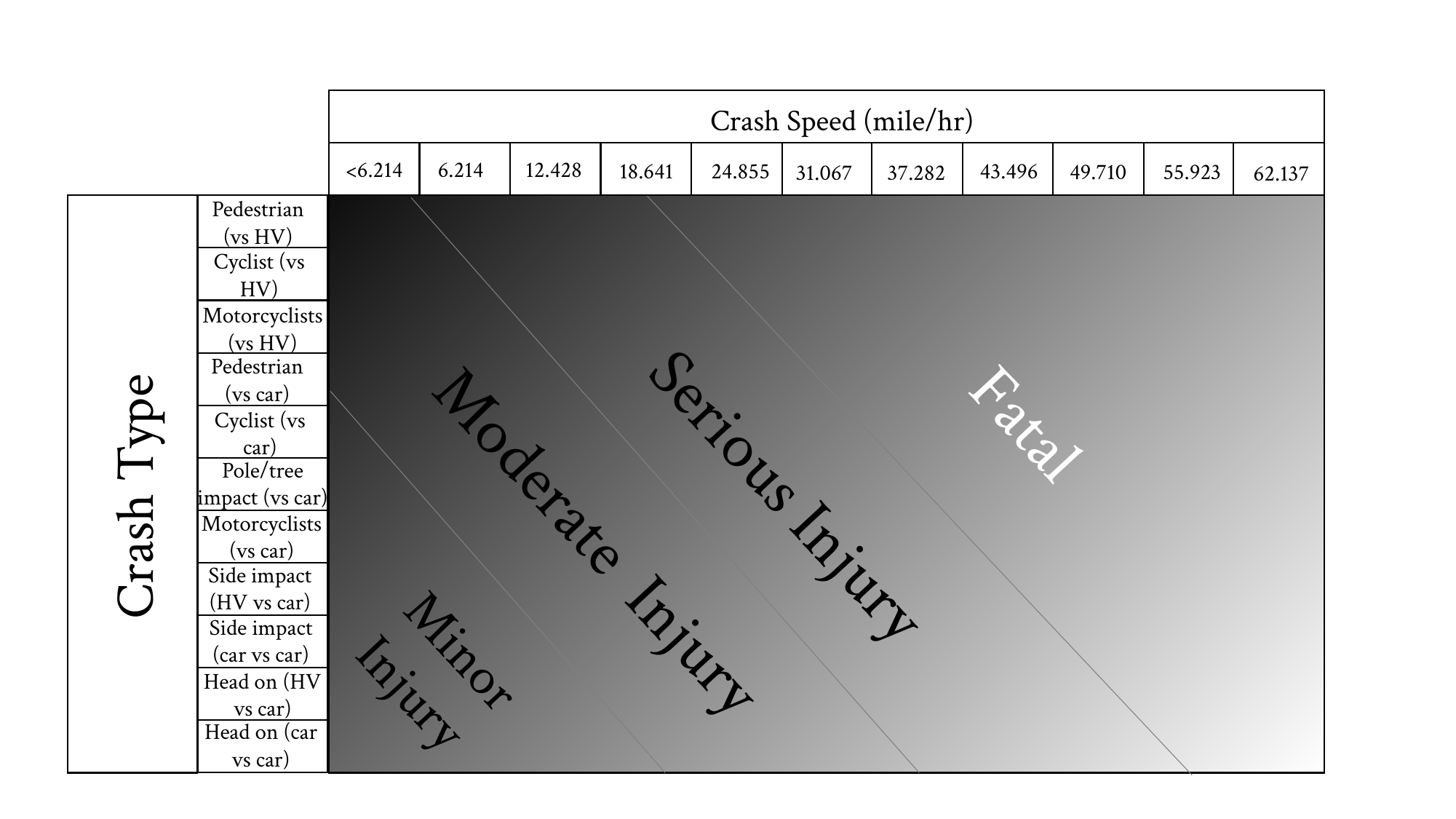

Crash Speed (mile/hr)

<6.214
6.214
12.428
43.496
18.641
24.855
55.923
49.710
37.282
31.067
62.137

Pedestrian (vs HV)

Cyclist (vs HV)

Motorcyclists (vs HV)

Pedestrian (vs car)

Cyclist (vs car)
Fatal

Pole/tree impact (vs car)
Serious Injury
Crash Type

Moderate  Injury
Motorcyclists (vs car)

Side impact (HV vs car)

Side impact (car vs car)

Minor  Injury
Head on (HV vs car)

Head on (car vs car)